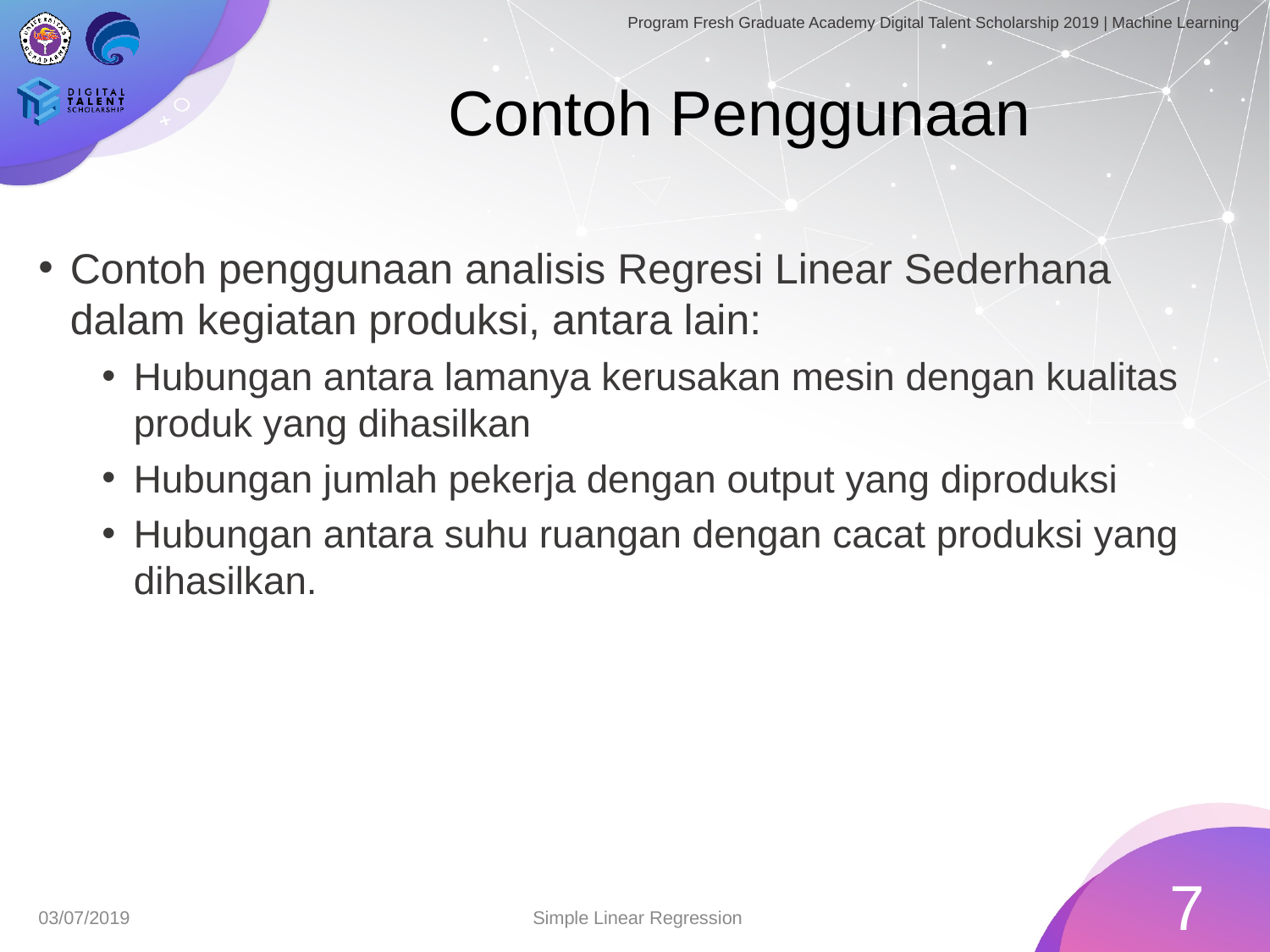

# Contoh Penggunaan
Contoh penggunaan analisis Regresi Linear Sederhana dalam kegiatan produksi, antara lain:
Hubungan antara lamanya kerusakan mesin dengan kualitas produk yang dihasilkan
Hubungan jumlah pekerja dengan output yang diproduksi
Hubungan antara suhu ruangan dengan cacat produksi yang dihasilkan.
7
Simple Linear Regression
03/07/2019